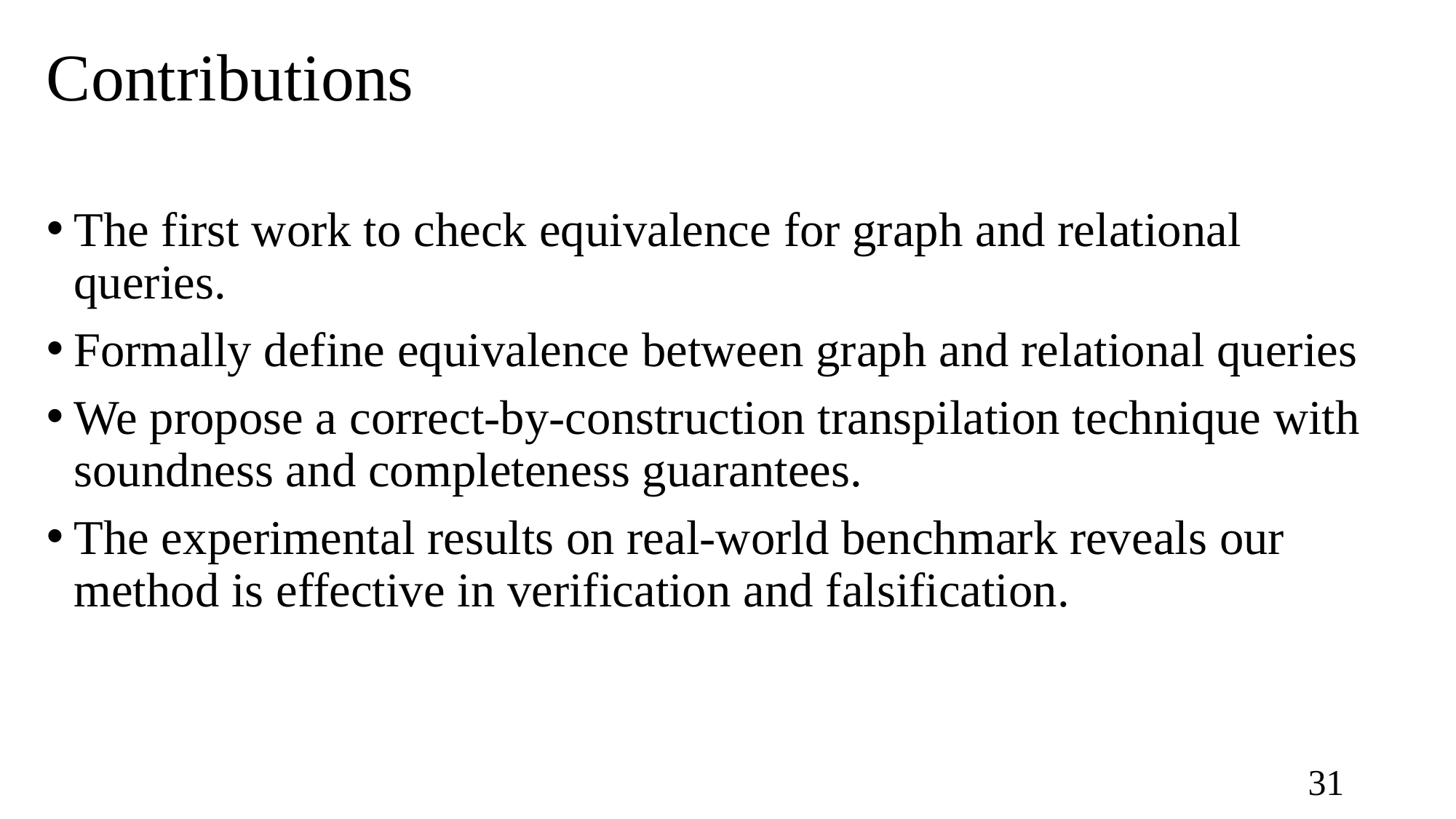

# Contributions
The first work to check equivalence for graph and relational queries.
Formally define equivalence between graph and relational queries
We propose a correct-by-construction transpilation technique with soundness and completeness guarantees.
The experimental results on real-world benchmark reveals our method is effective in verification and falsification.
31